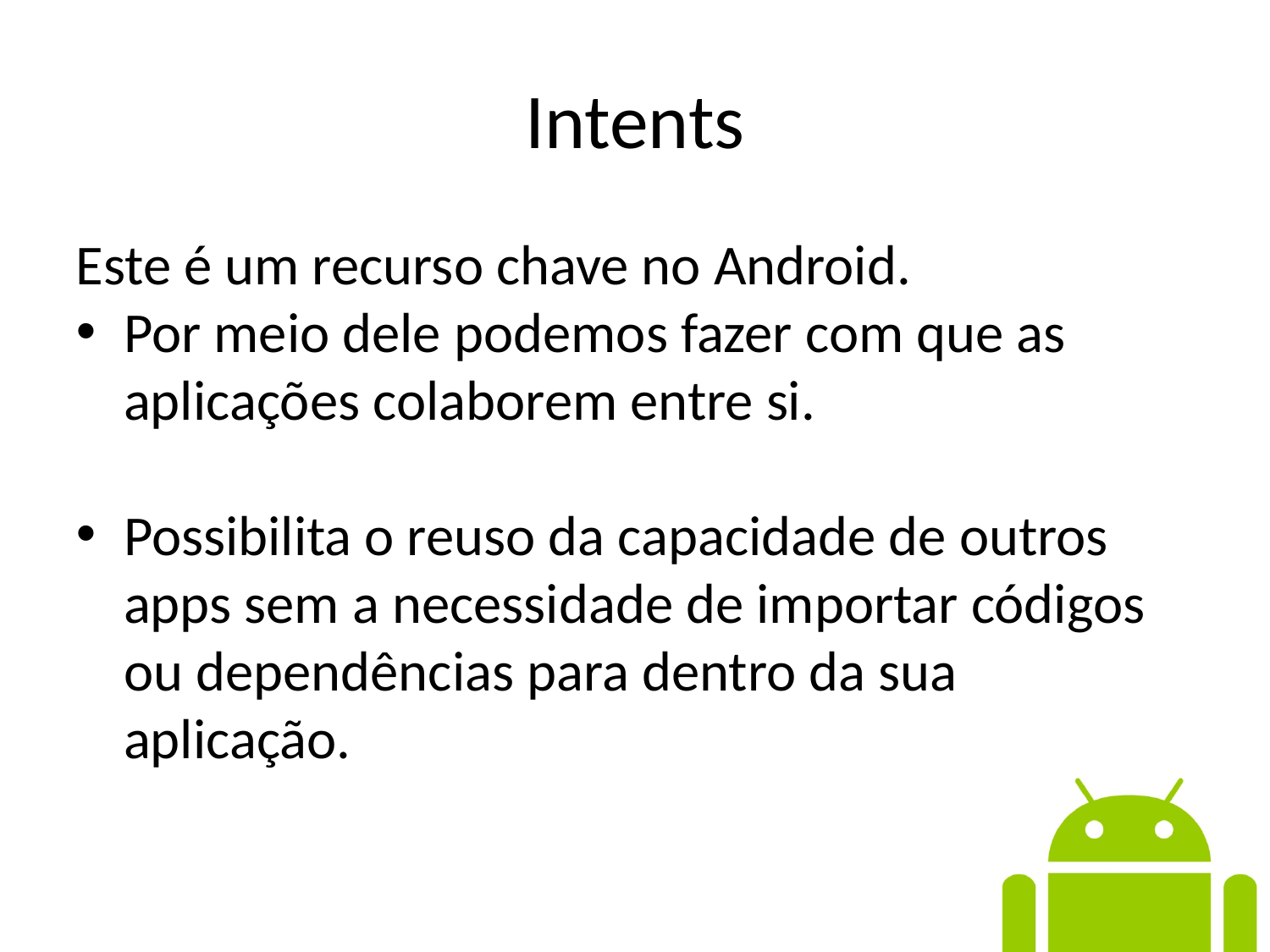

Intents
Este é um recurso chave no Android.
Por meio dele podemos fazer com que as aplicações colaborem entre si.

Possibilita o reuso da capacidade de outros apps sem a necessidade de importar códigos ou dependências para dentro da sua aplicação.